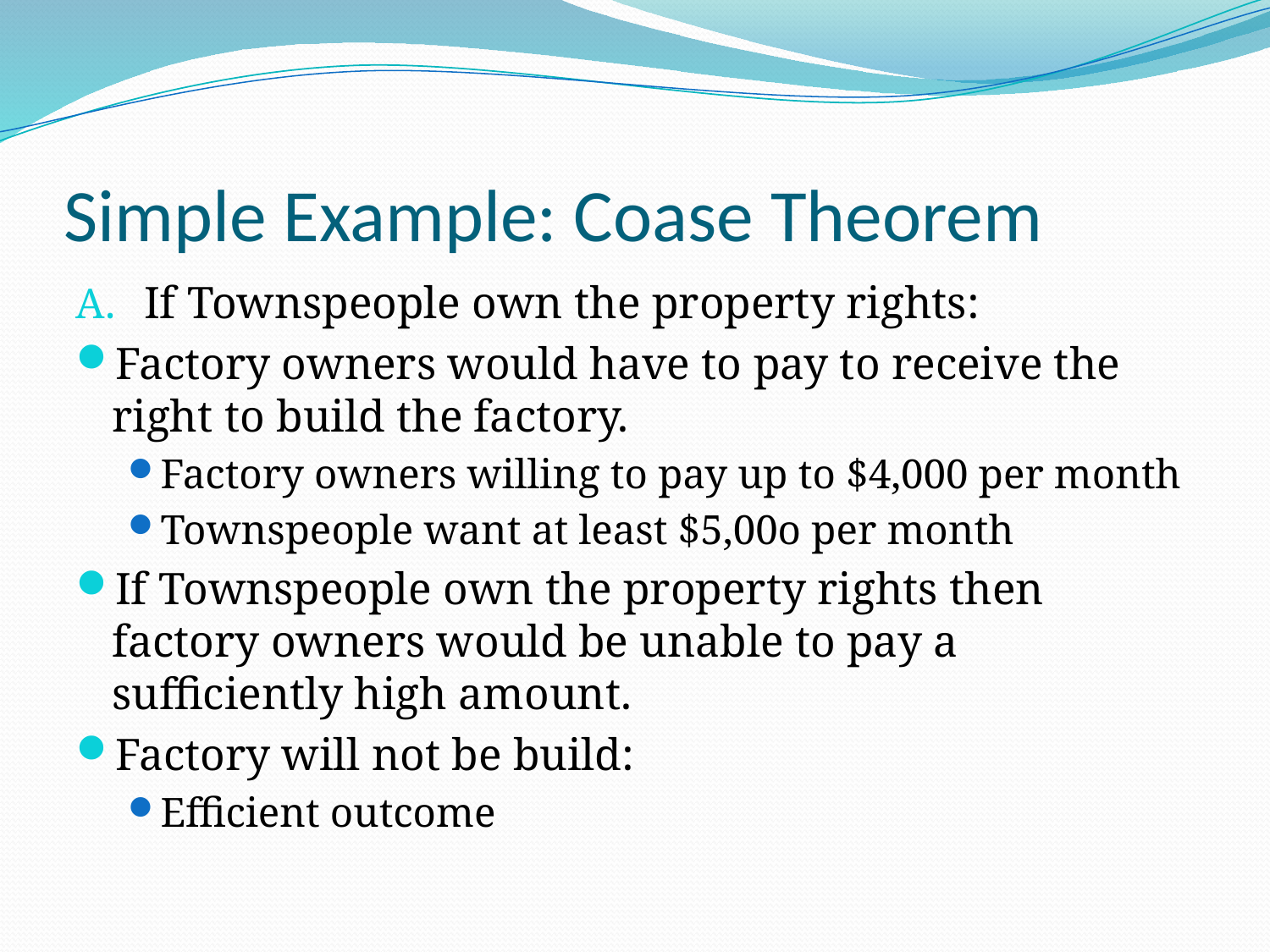

# Simple Example: Coase Theorem
If Townspeople own the property rights:
Factory owners would have to pay to receive the right to build the factory.
Factory owners willing to pay up to $4,000 per month
Townspeople want at least $5,00o per month
If Townspeople own the property rights then factory owners would be unable to pay a sufficiently high amount.
Factory will not be build:
Efficient outcome